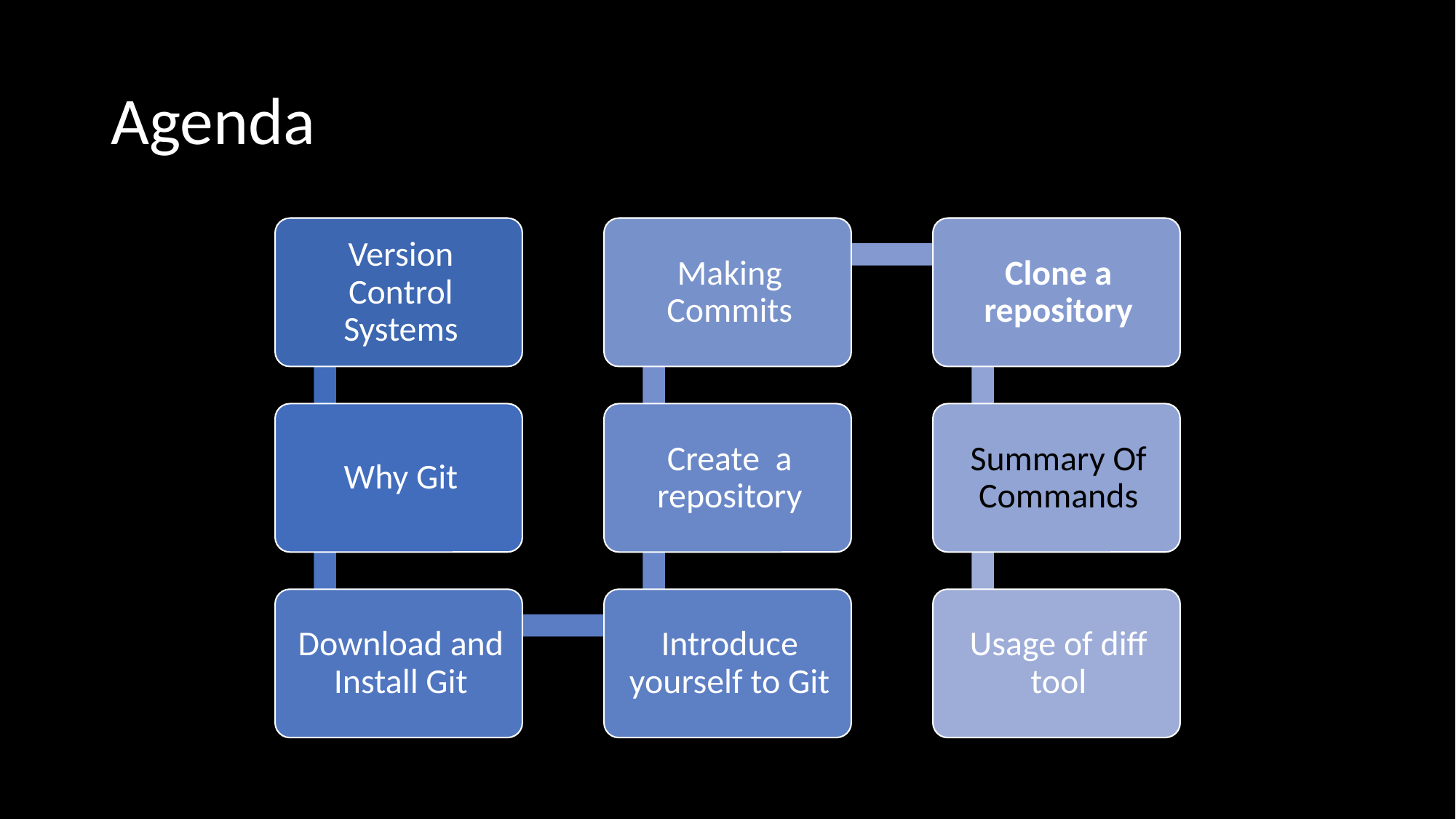

# Agenda
Version Control Systems
Why Git
Download and Install Git
Introduce yourself to Git
Create  a repository
Making Commits
Clone a repository
Summary Of Commands
Usage of diff tool